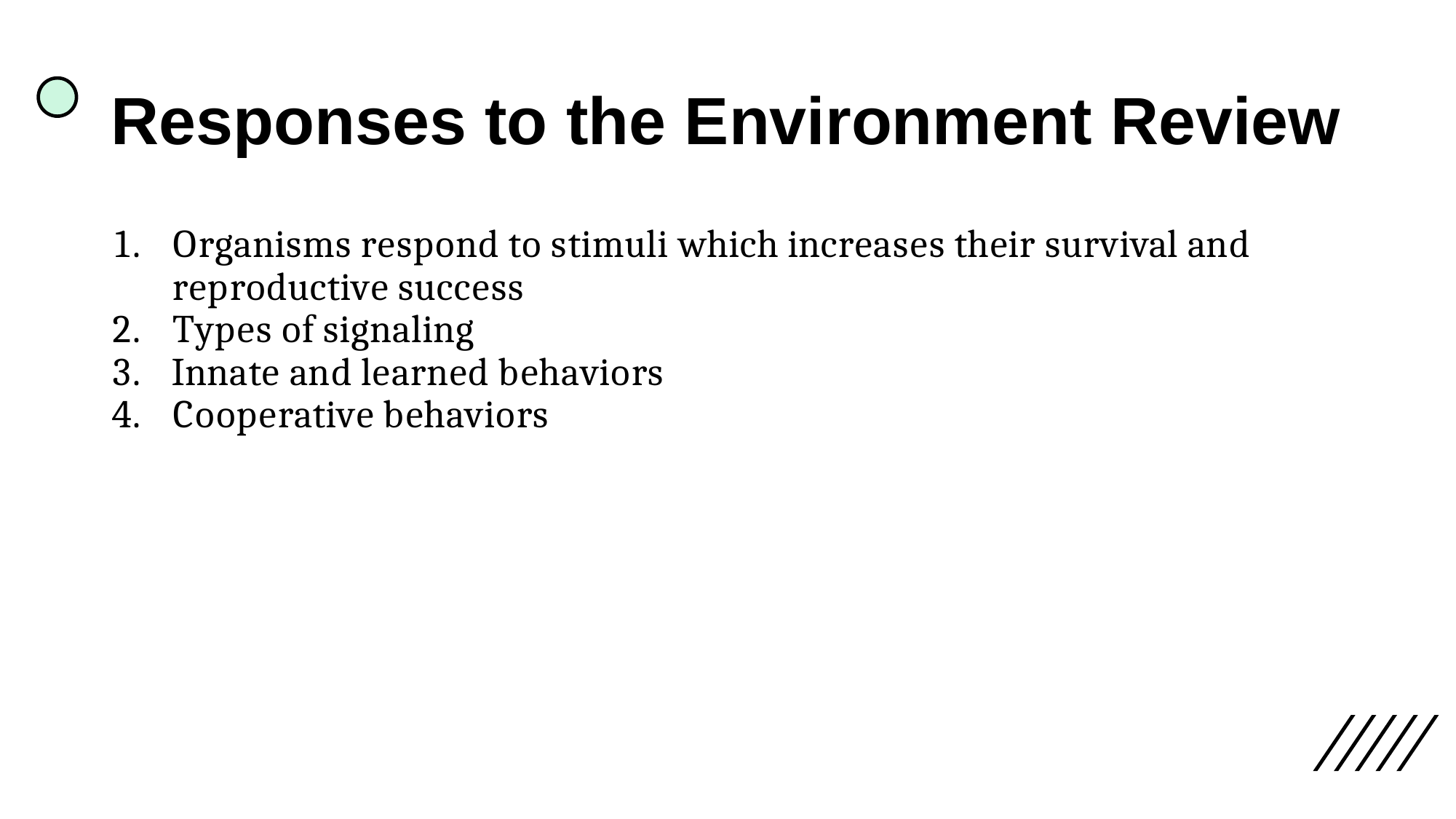

# Responses to the Environment Review
Organisms respond to stimuli which increases their survival and reproductive success
Types of signaling
Innate and learned behaviors
Cooperative behaviors